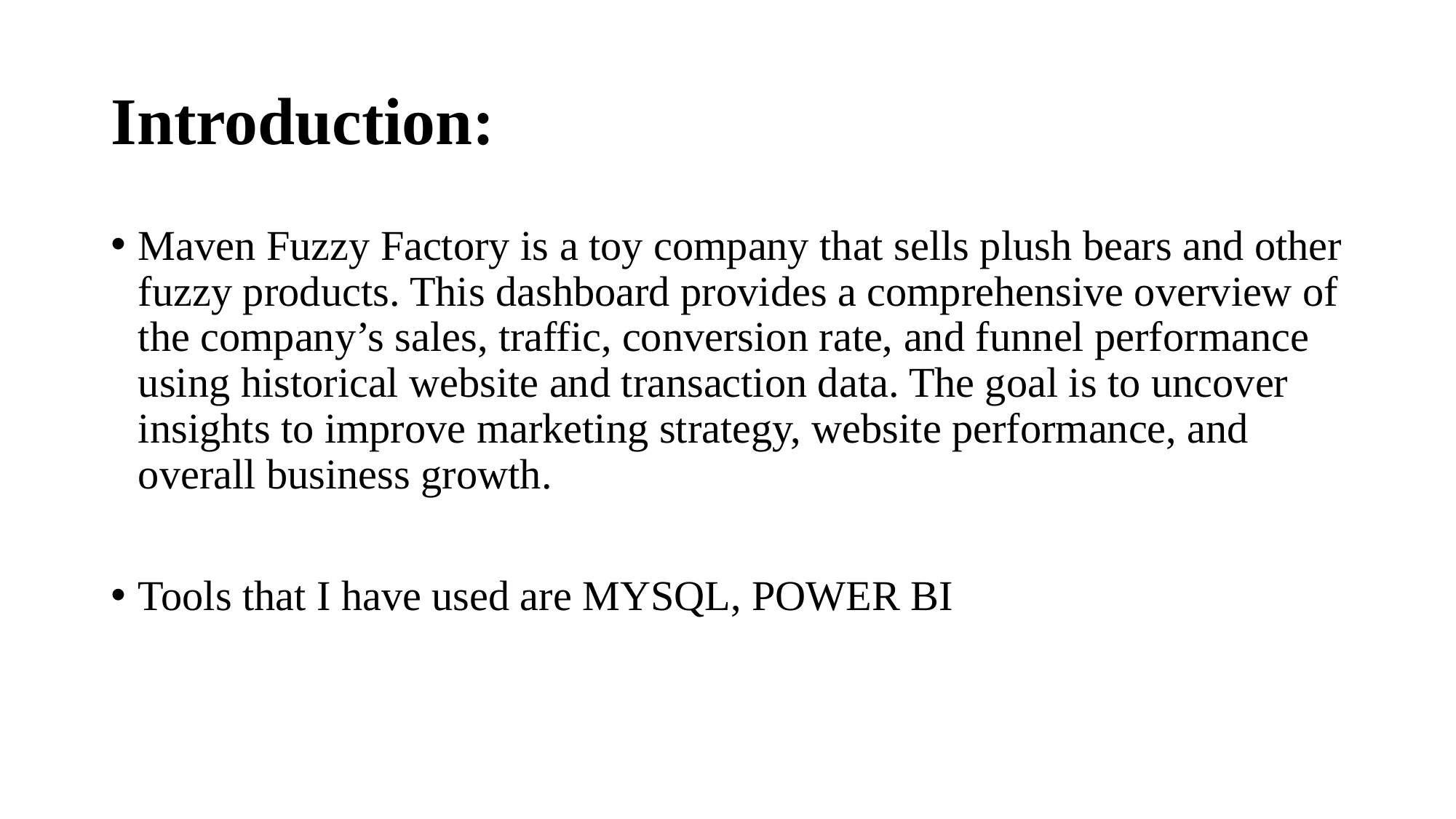

# Introduction:
Maven Fuzzy Factory is a toy company that sells plush bears and other fuzzy products. This dashboard provides a comprehensive overview of the company’s sales, traffic, conversion rate, and funnel performance using historical website and transaction data. The goal is to uncover insights to improve marketing strategy, website performance, and overall business growth.

Tools that I have used are MYSQL, POWER BI